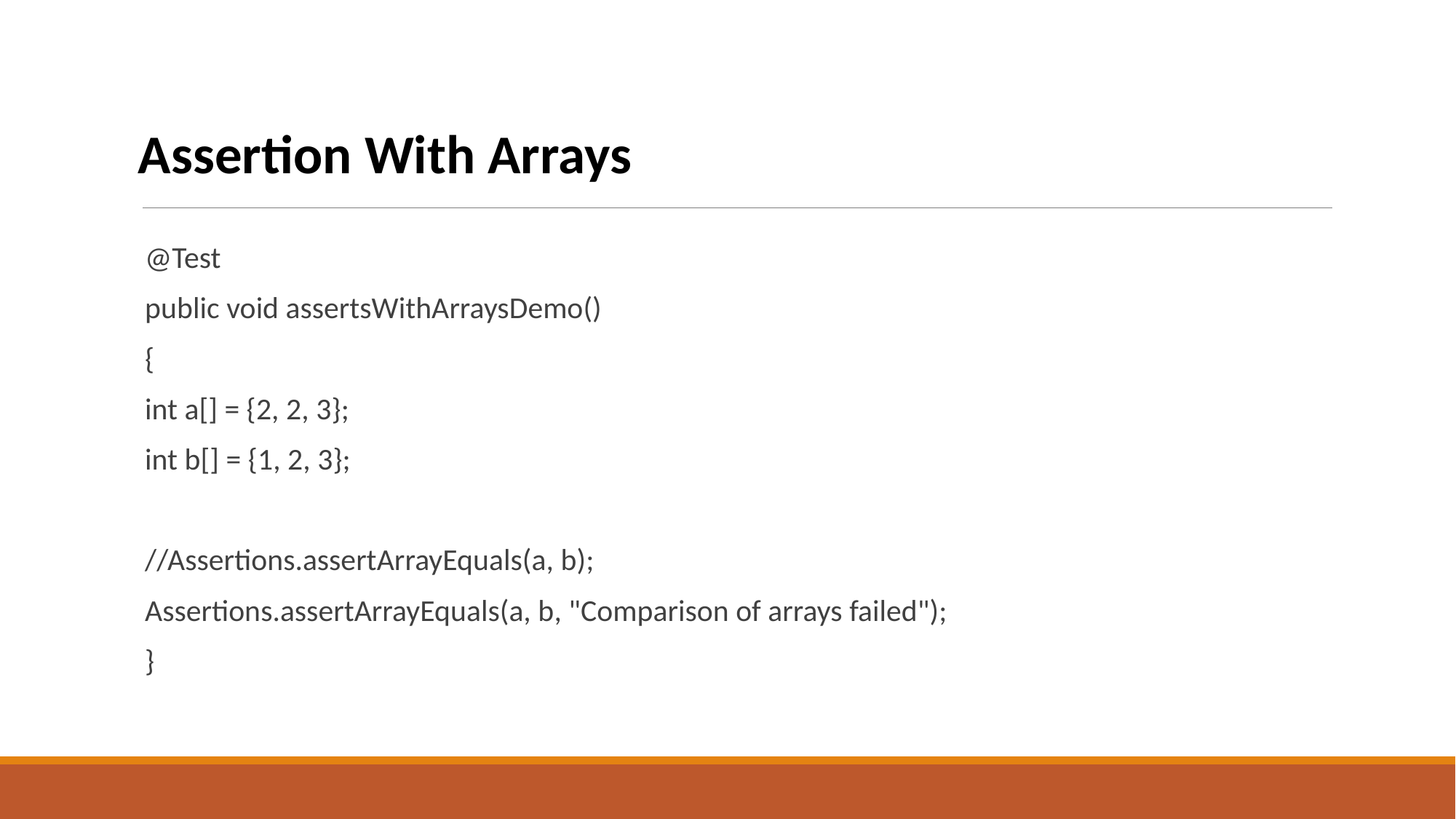

Assertion With Arrays
@Test
public void assertsWithArraysDemo()
{
int a[] = {2, 2, 3};
int b[] = {1, 2, 3};

//Assertions.assertArrayEquals(a, b);
Assertions.assertArrayEquals(a, b, "Comparison of arrays failed");
}